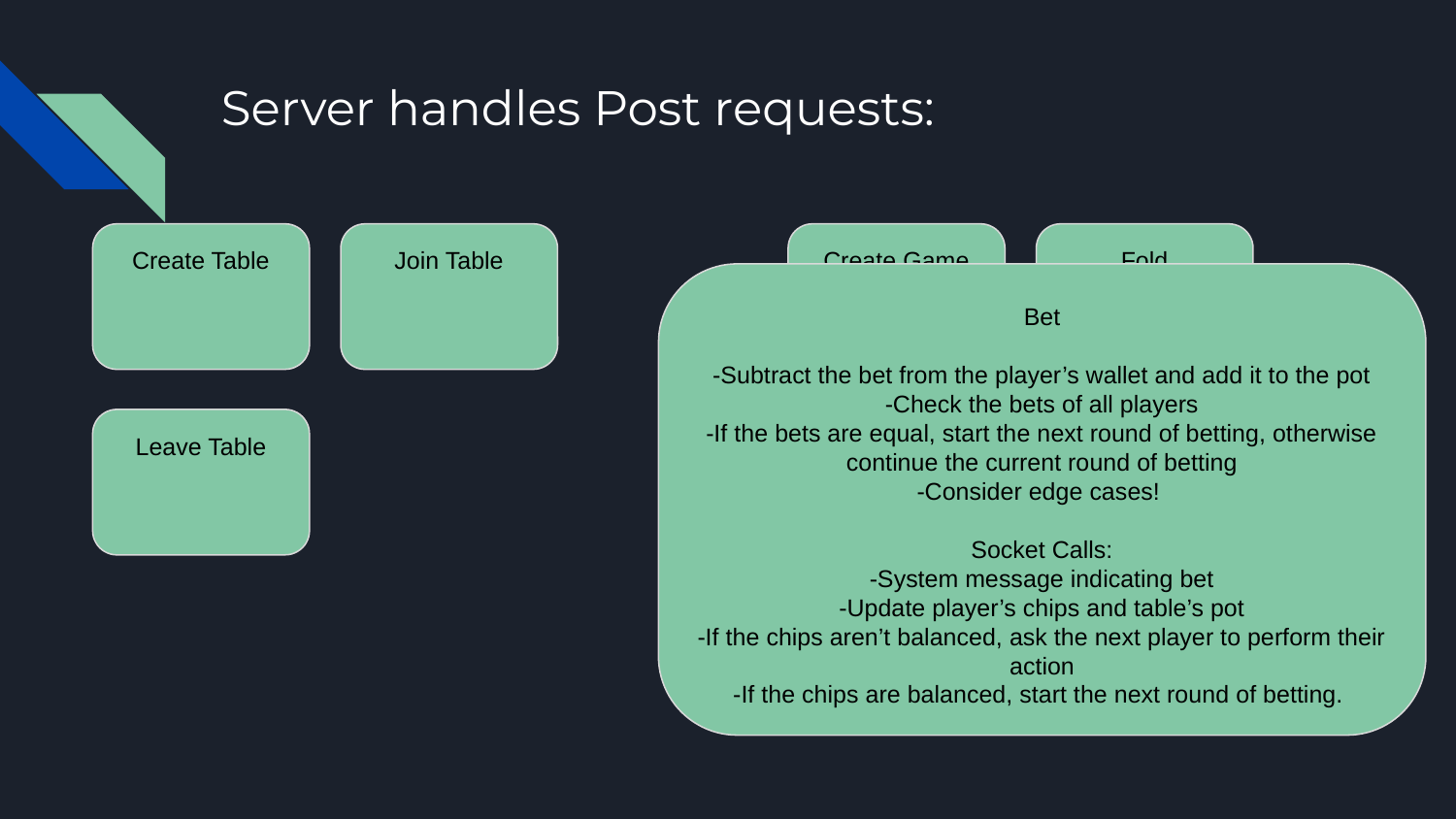

# Server handles Post requests:
Create Table
Join Table
Create Game
Fold
Bet

-Subtract the bet from the player’s wallet and add it to the pot
-Check the bets of all players
-If the bets are equal, start the next round of betting, otherwise continue the current round of betting
-Consider edge cases!

Socket Calls:
-System message indicating bet
-Update player’s chips and table’s pot
-If the chips aren’t balanced, ask the next player to perform their action
-If the chips are balanced, start the next round of betting.
Leave Table